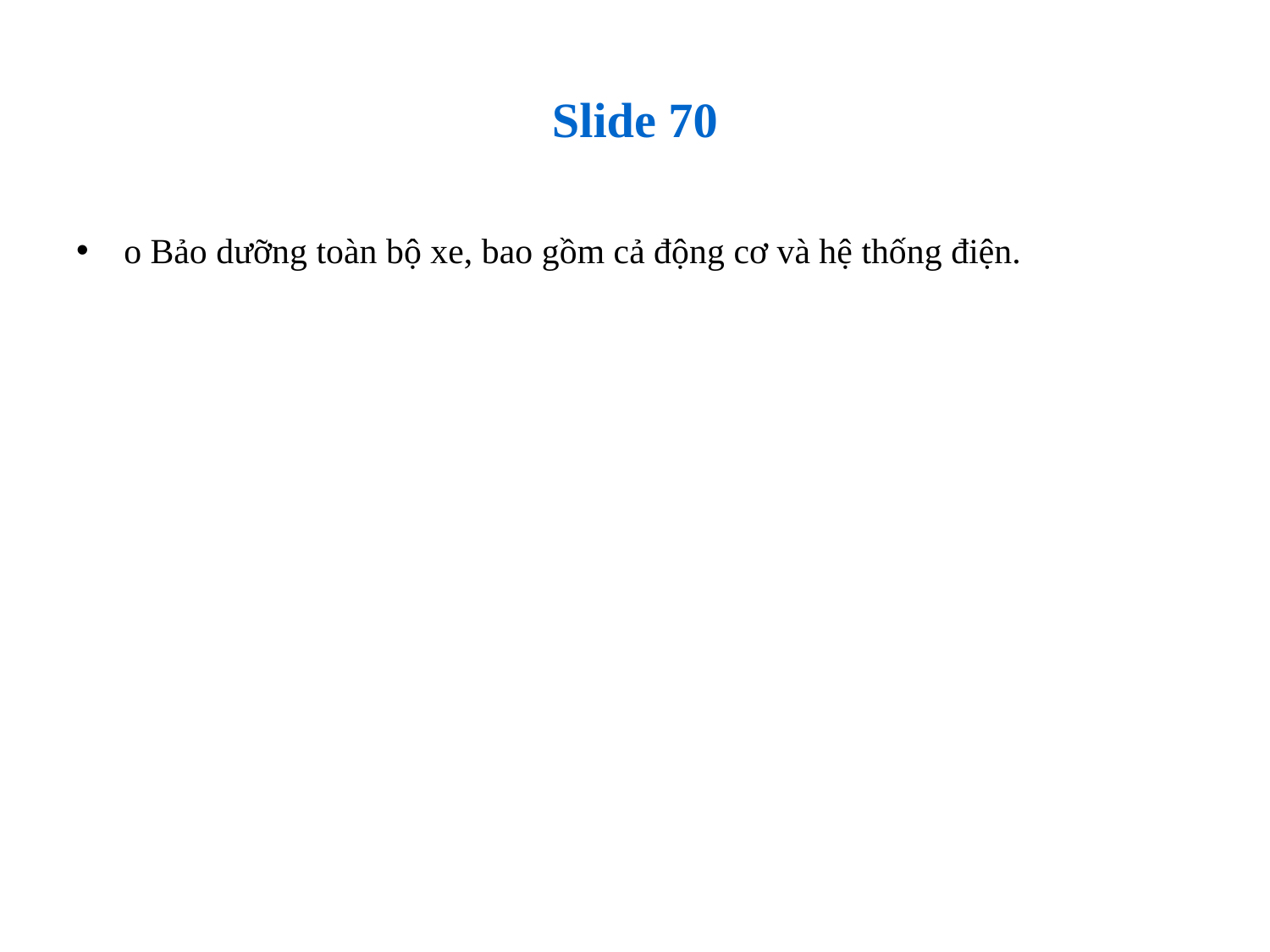

# Slide 70
o Bảo dưỡng toàn bộ xe, bao gồm cả động cơ và hệ thống điện.